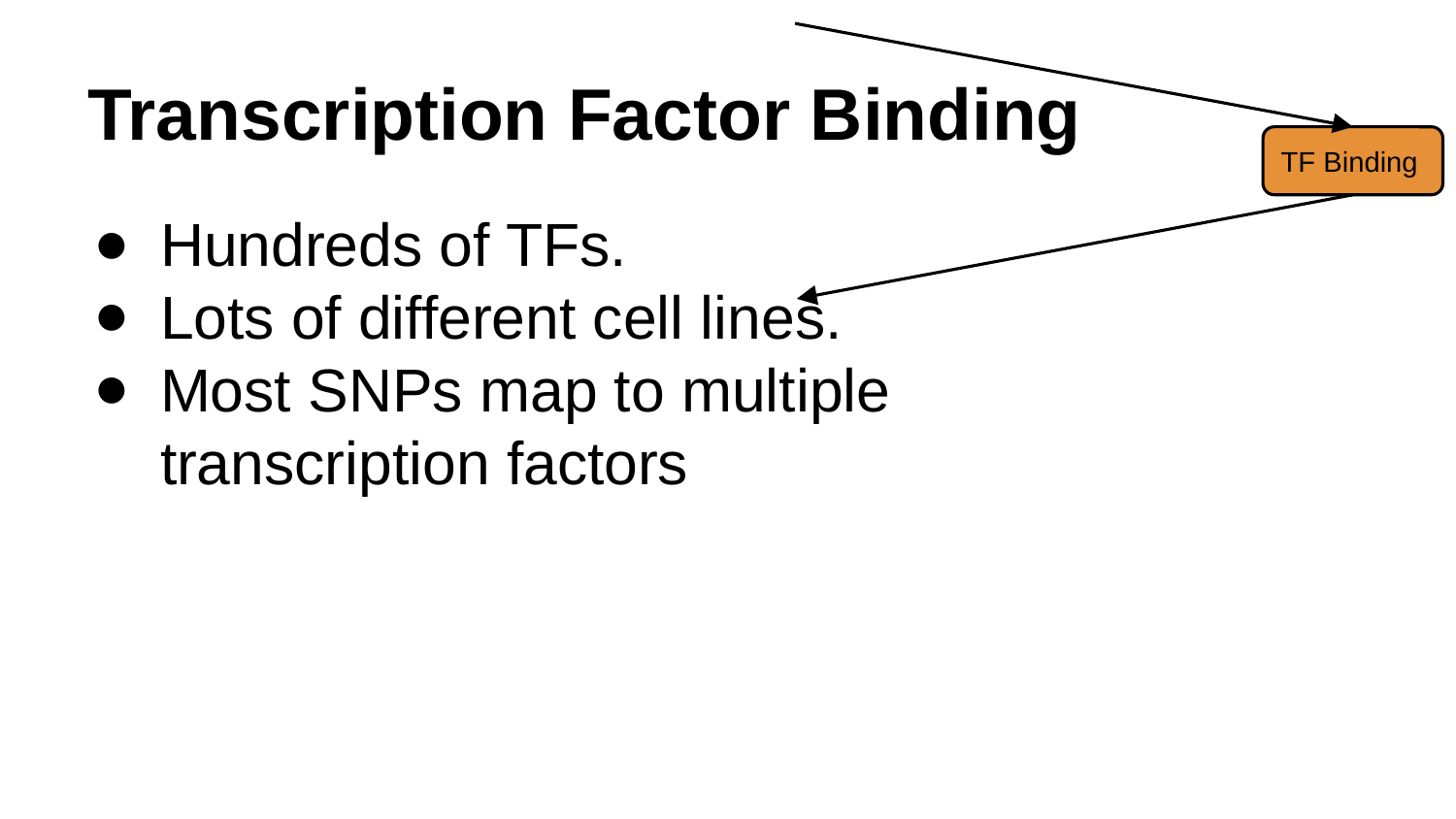

# Transcription Factor Binding
TF Binding
Hundreds of TFs.
Lots of different cell lines.
Most SNPs map to multiple transcription factors